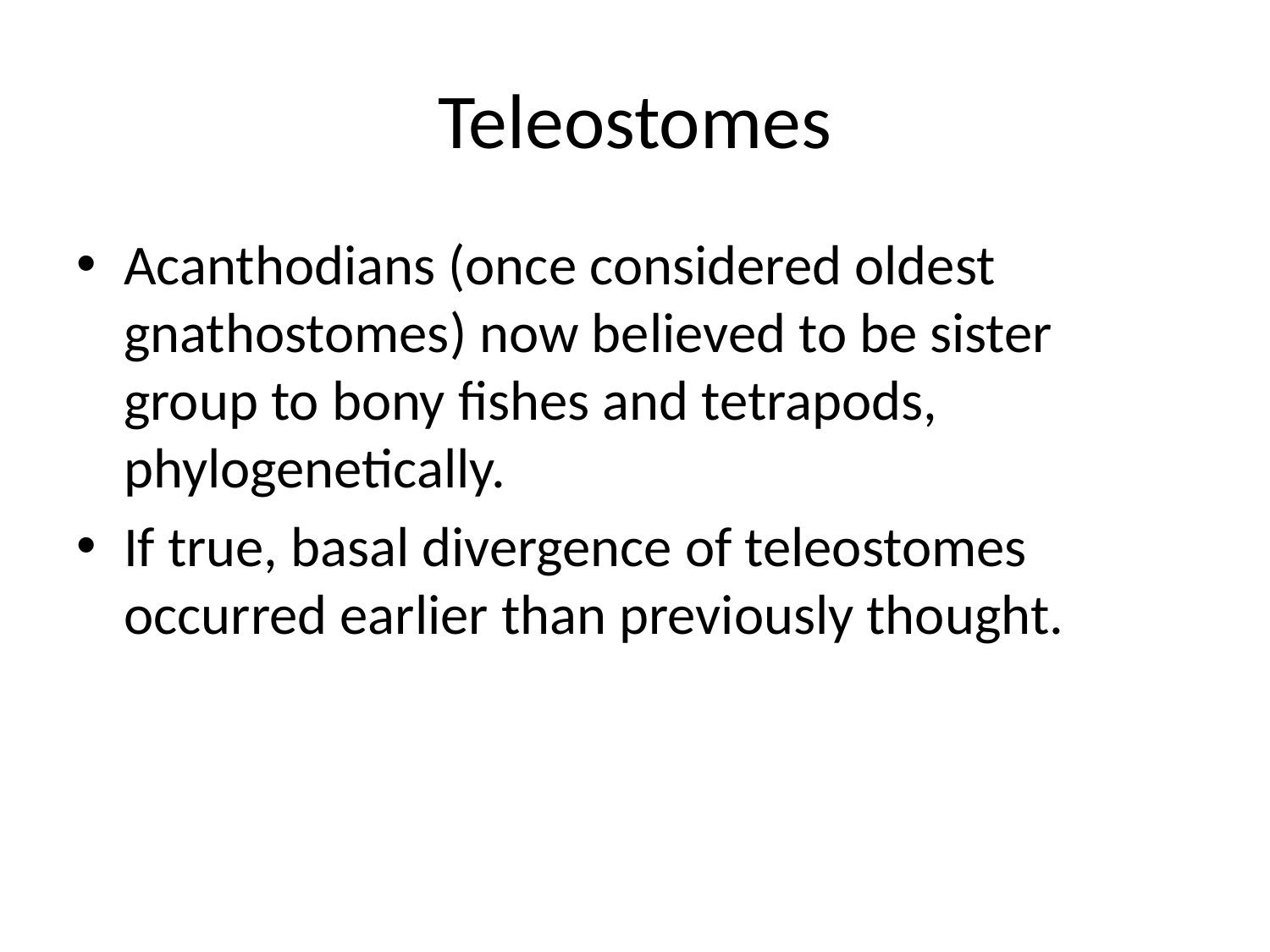

# Teleostomes
Acanthodians (once considered oldest gnathostomes) now believed to be sister group to bony fishes and tetrapods, phylogenetically.
If true, basal divergence of teleostomes occurred earlier than previously thought.